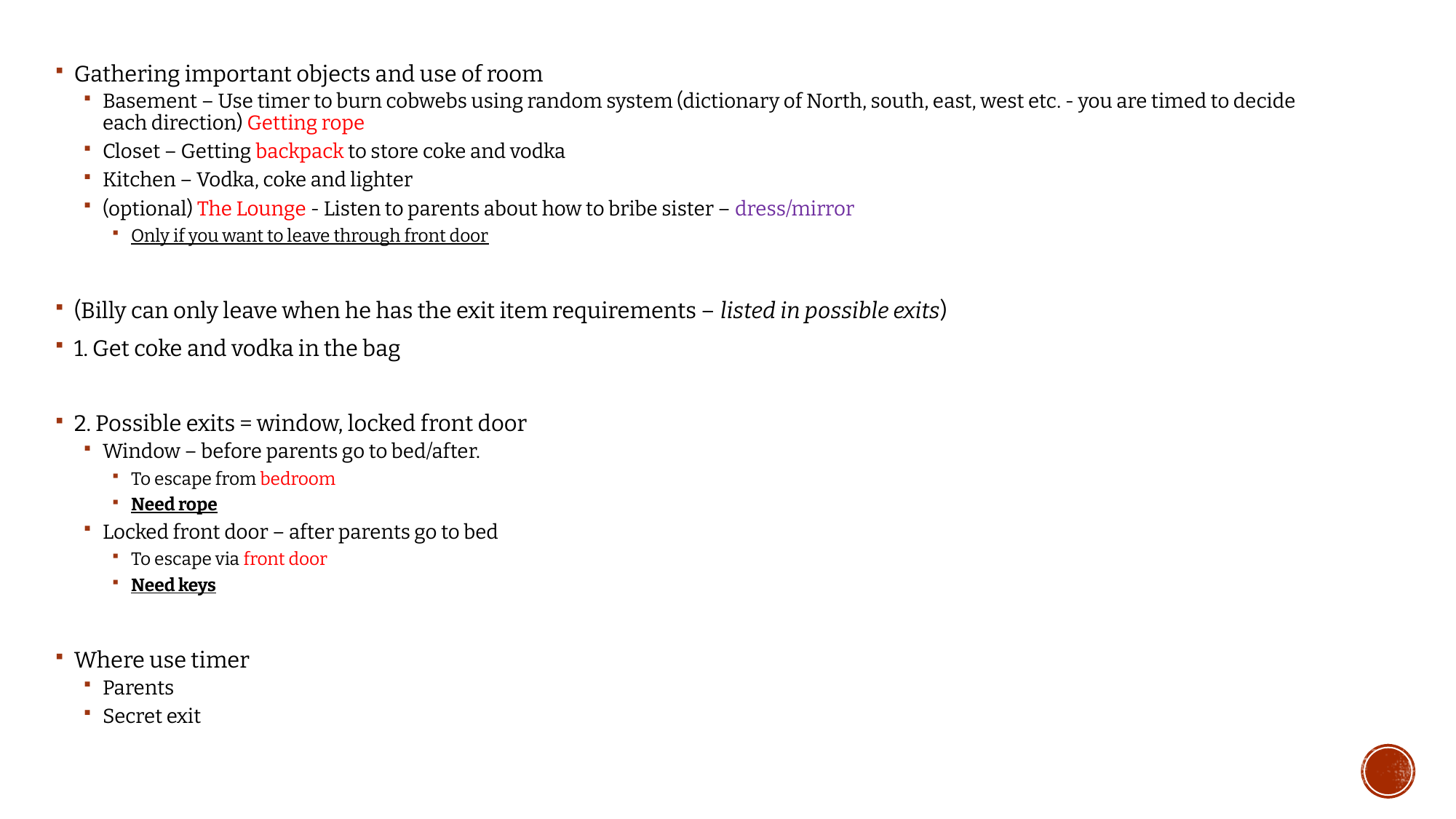

Gathering important objects and use of room
Basement – Use timer to burn cobwebs using random system (dictionary of North, south, east, west etc. - you are timed to decide each direction) Getting rope
Closet – Getting backpack to store coke and vodka
Kitchen – Vodka, coke and lighter
(optional) The Lounge - Listen to parents about how to bribe sister – dress/mirror
Only if you want to leave through front door

(Billy can only leave when he has the exit item requirements – listed in possible exits)
1. Get coke and vodka in the bag

2. Possible exits = window, locked front door
Window – before parents go to bed/after.
To escape from bedroom
Need rope
Locked front door – after parents go to bed
To escape via front door
Need keys

Where use timer
Parents
Secret exit